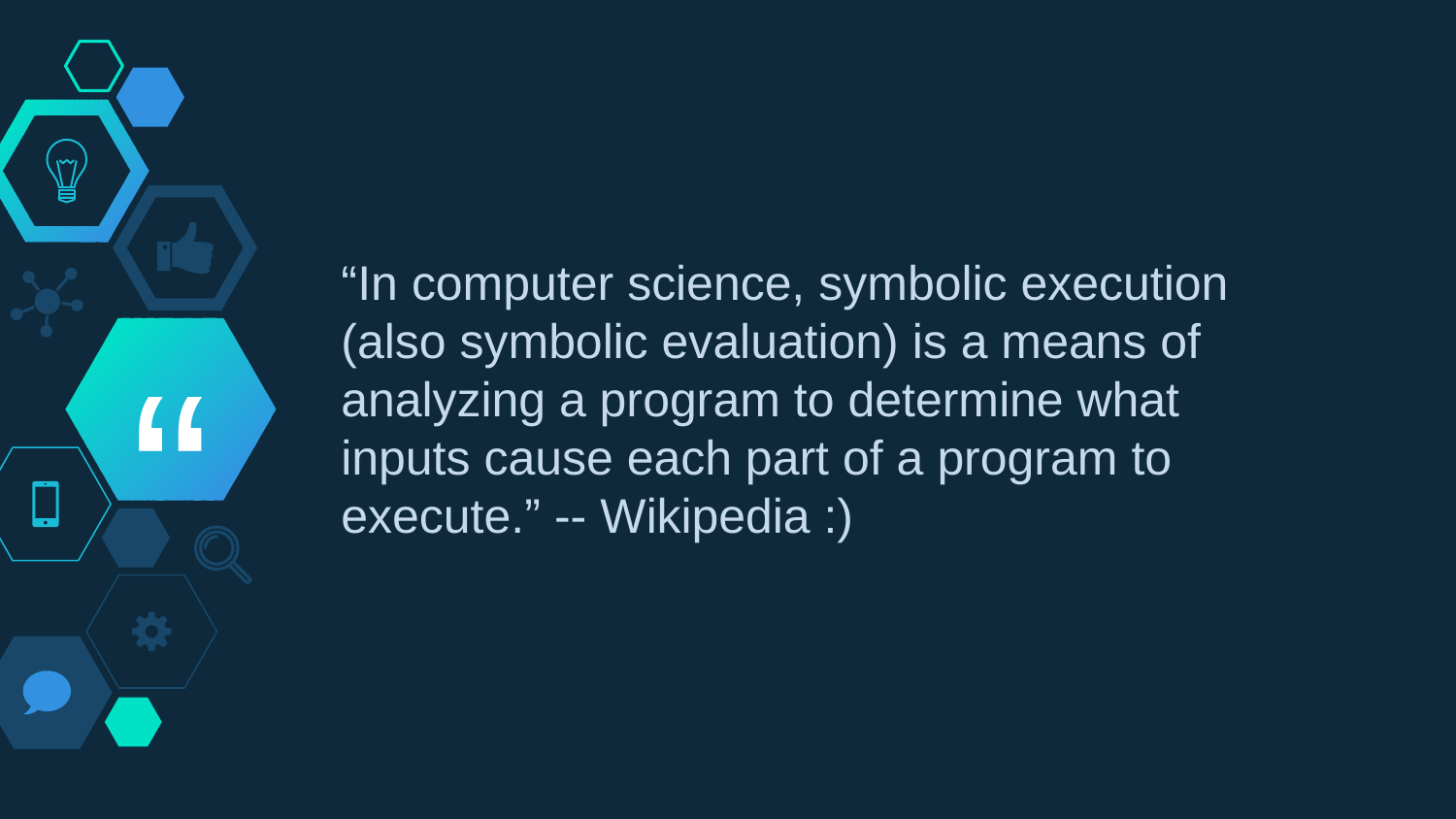

“In computer science, symbolic execution (also symbolic evaluation) is a means of analyzing a program to determine what inputs cause each part of a program to execute.” -- Wikipedia :)